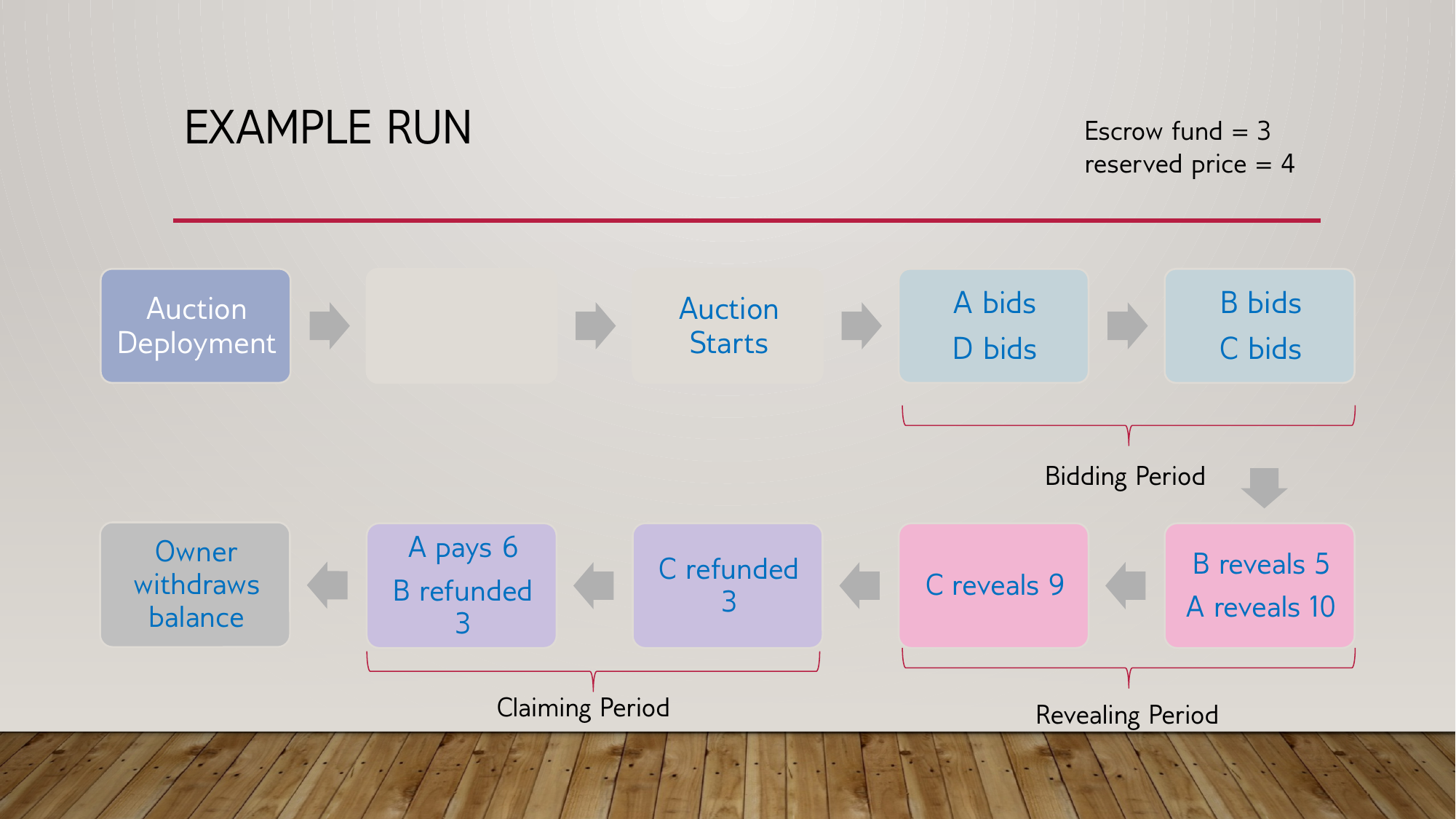

Auction Deployment

Auction Starts

A bids
D bids

B bids
C bids
# Example run
Escrow fund = 3 reserved price = 4

B reveals 5
A reveals 10

C reveals 9

C refunded 3

A pays 6
B refunded 3

Owner withdraws balance

Bidding Period

Claiming Period
Revealing Period